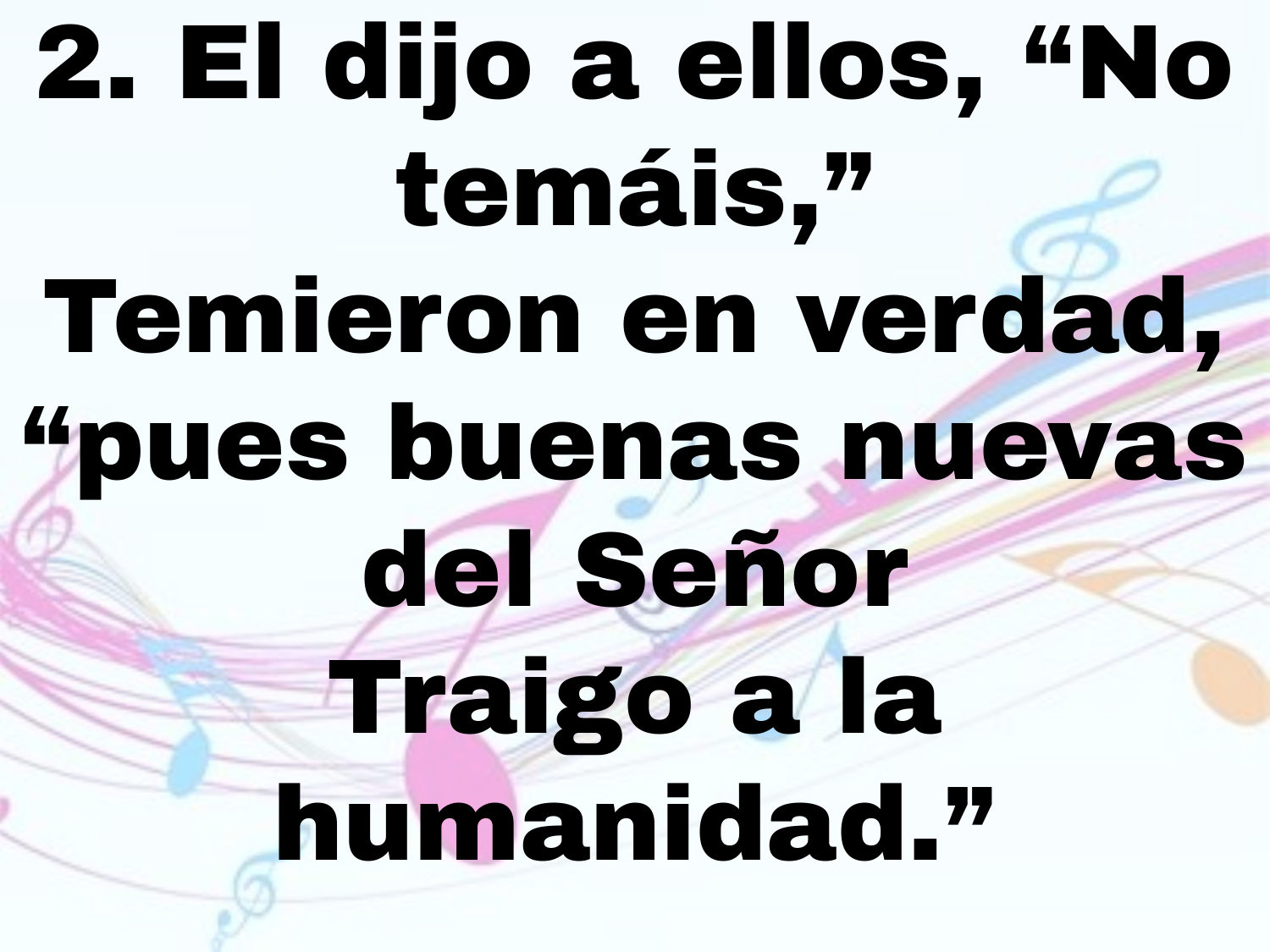

2. El dijo a ellos, “No temáis,”
Temieron en verdad,
“pues buenas nuevas del Señor
Traigo a la humanidad.”